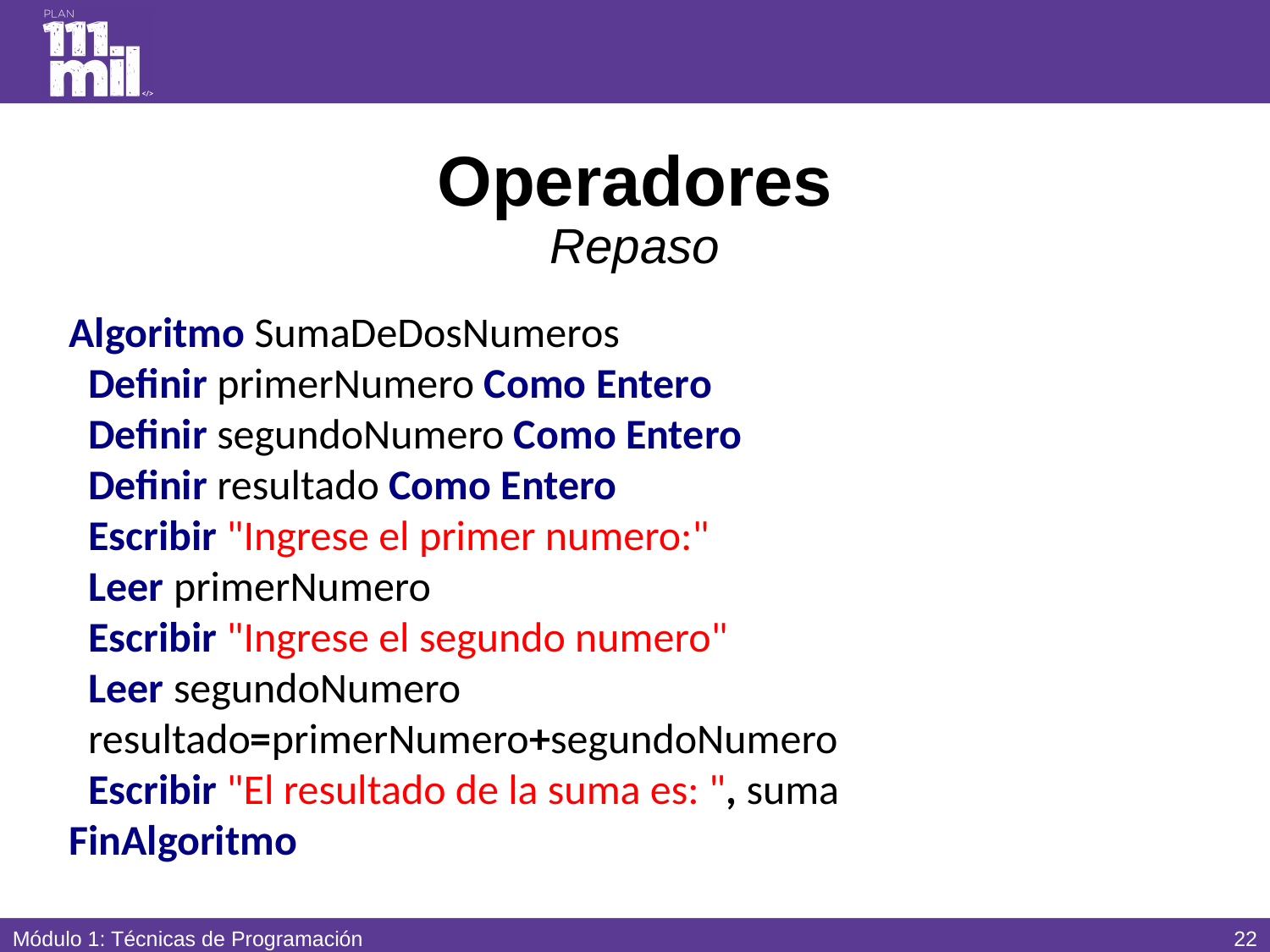

# Operadores Repaso
Algoritmo SumaDeDosNumeros
  Definir primerNumero Como Entero
  Definir segundoNumero Como Entero
  Definir resultado Como Entero
  Escribir "Ingrese el primer numero:"
  Leer primerNumero
  Escribir "Ingrese el segundo numero"
  Leer segundoNumero
  resultado=primerNumero+segundoNumero
  Escribir "El resultado de la suma es: ", suma
FinAlgoritmo
22
Módulo 1: Técnicas de Programación